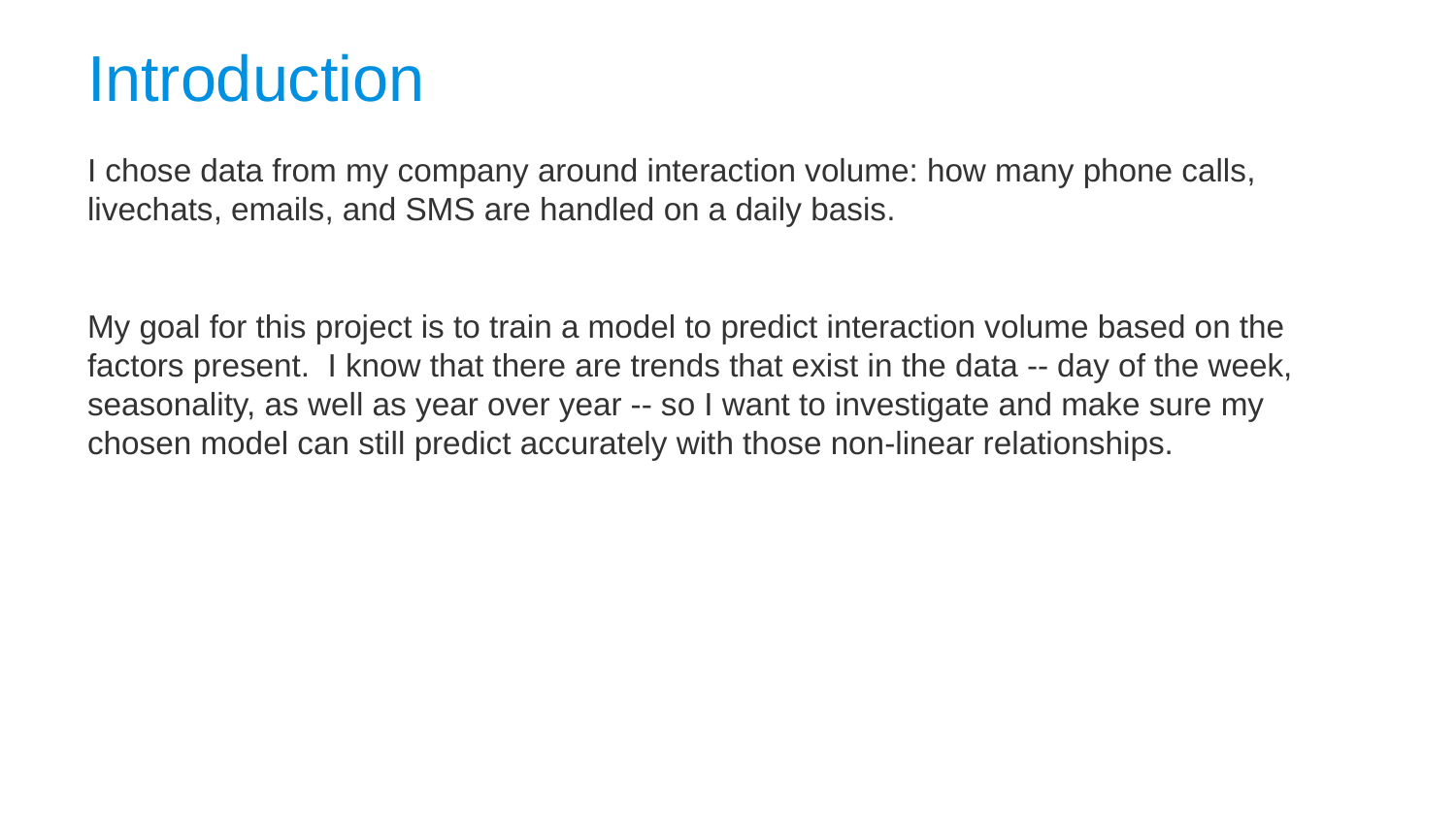

# Introduction
I chose data from my company around interaction volume: how many phone calls, livechats, emails, and SMS are handled on a daily basis.

My goal for this project is to train a model to predict interaction volume based on the factors present.  I know that there are trends that exist in the data -- day of the week, seasonality, as well as year over year -- so I want to investigate and make sure my chosen model can still predict accurately with those non-linear relationships.